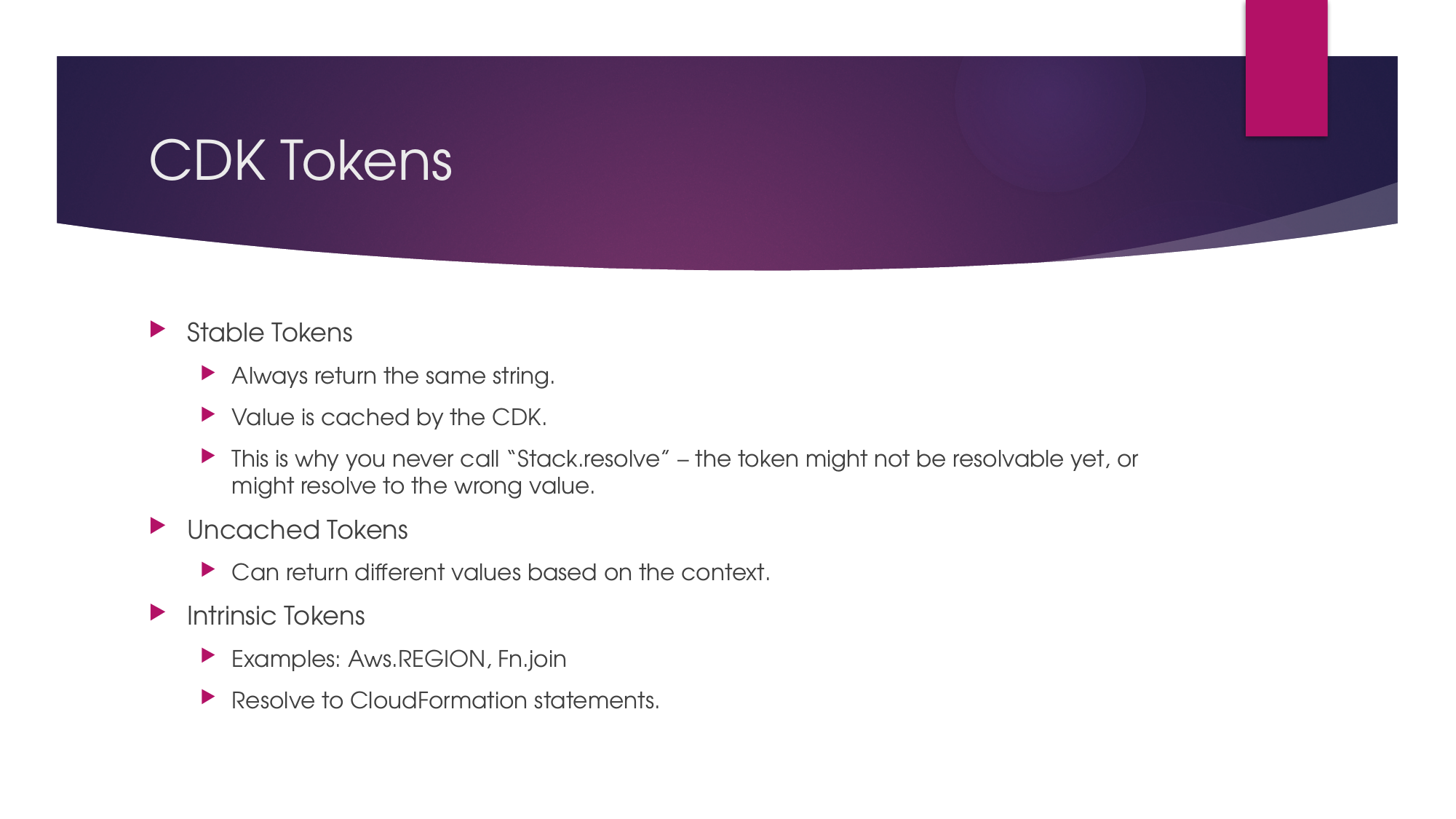

# CDK Tokens
Stable Tokens
Always return the same string.
Value is cached by the CDK.
This is why you never call “Stack.resolve” – the token might not be resolvable yet, or might resolve to the wrong value.
Uncached Tokens
Can return different values based on the context.
Intrinsic Tokens
Examples: Aws.REGION, Fn.join
Resolve to CloudFormation statements.